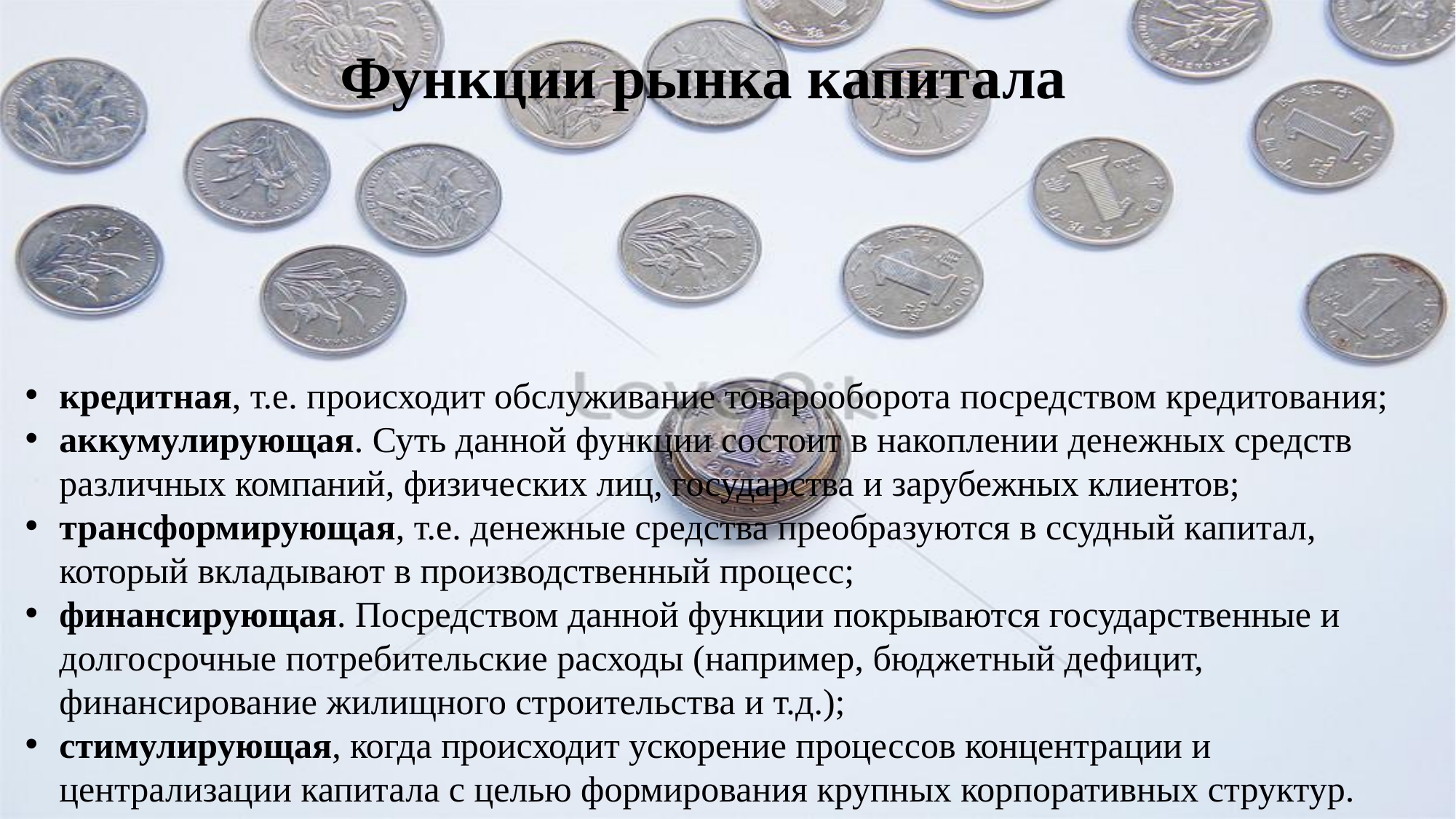

Функции рынка капитала
кредитная, т.е. происходит обслуживание товарооборота посредством кредитования;
аккумулирующая. Суть данной функции состоит в накоплении денежных средств различных компаний, физических лиц, государства и зарубежных клиентов;
трансформирующая, т.е. денежные средства преобразуются в ссудный капитал, который вкладывают в производственный процесс;
финансирующая. Посредством данной функции покрываются государственные и долгосрочные потребительские расходы (например, бюджетный дефицит, финансирование жилищного строительства и т.д.);
стимулирующая, когда происходит ускорение процессов концентрации и централизации капитала с целью формирования крупных корпоративных структур.